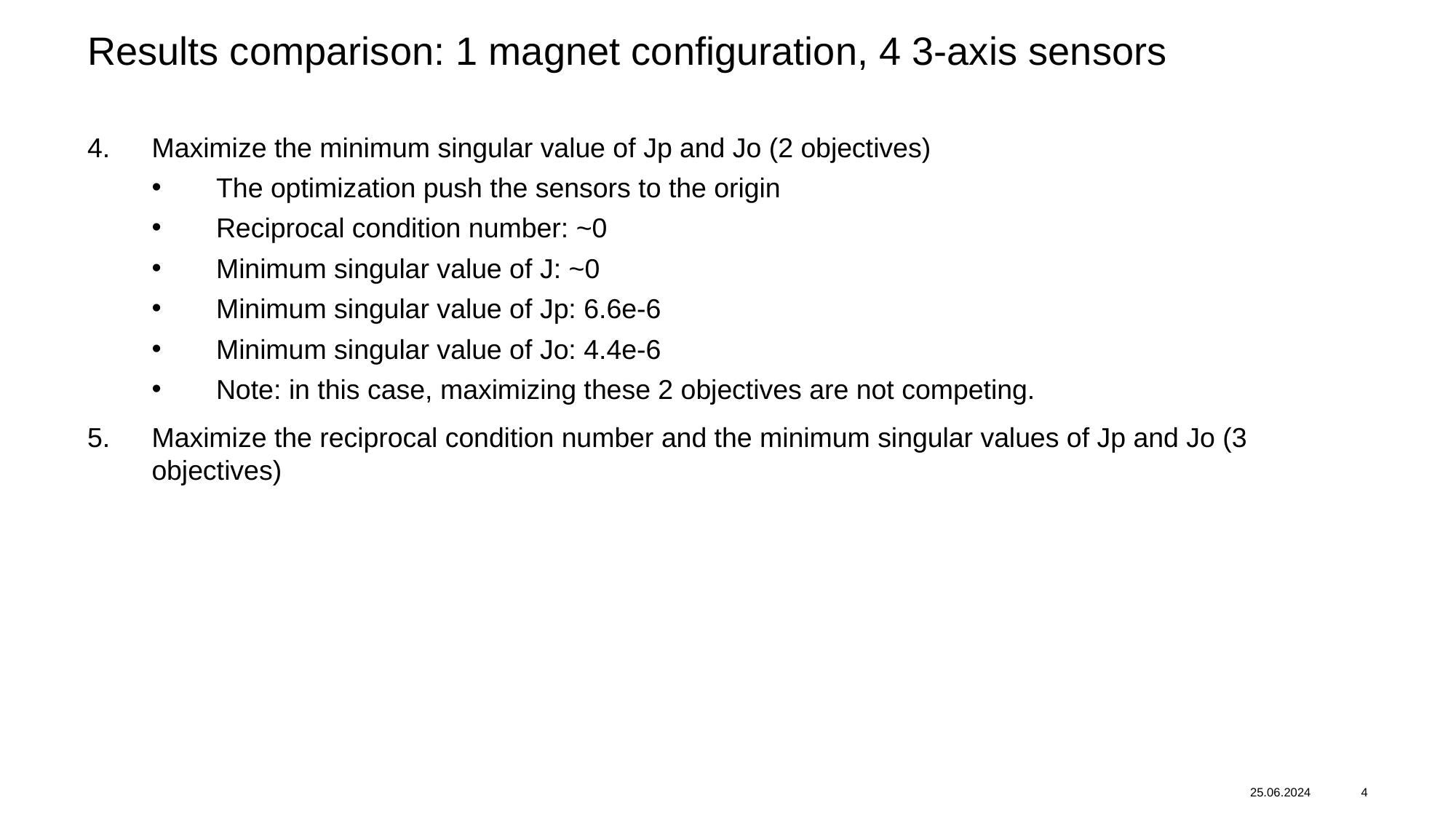

Results comparison: 1 magnet configuration, 4 3-axis sensors
Maximize the minimum singular value of Jp and Jo (2 objectives)
The optimization push the sensors to the origin
Reciprocal condition number: ~0
Minimum singular value of J: ~0
Minimum singular value of Jp: 6.6e-6
Minimum singular value of Jo: 4.4e-6
Note: in this case, maximizing these 2 objectives are not competing.
Maximize the reciprocal condition number and the minimum singular values of Jp and Jo (3 objectives)

25.06.2024
4